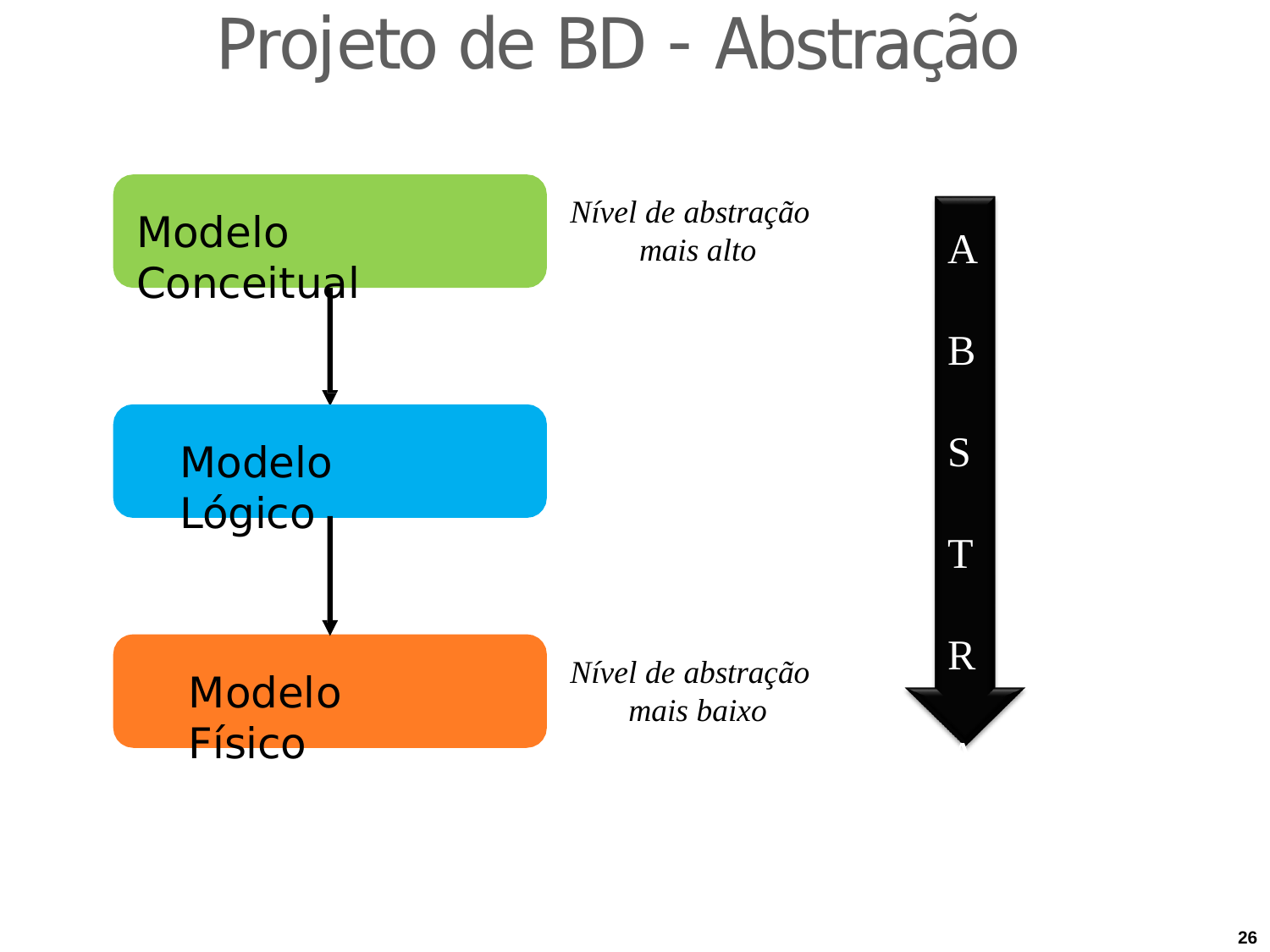

# Projeto de BD - Abstração

Nível de abstração  mais alto

Modelo Conceitual
A  B  S  T  R  A  Ç  Ã  O

Modelo Lógico

Nível de abstração  mais baixo
Modelo Físico
26